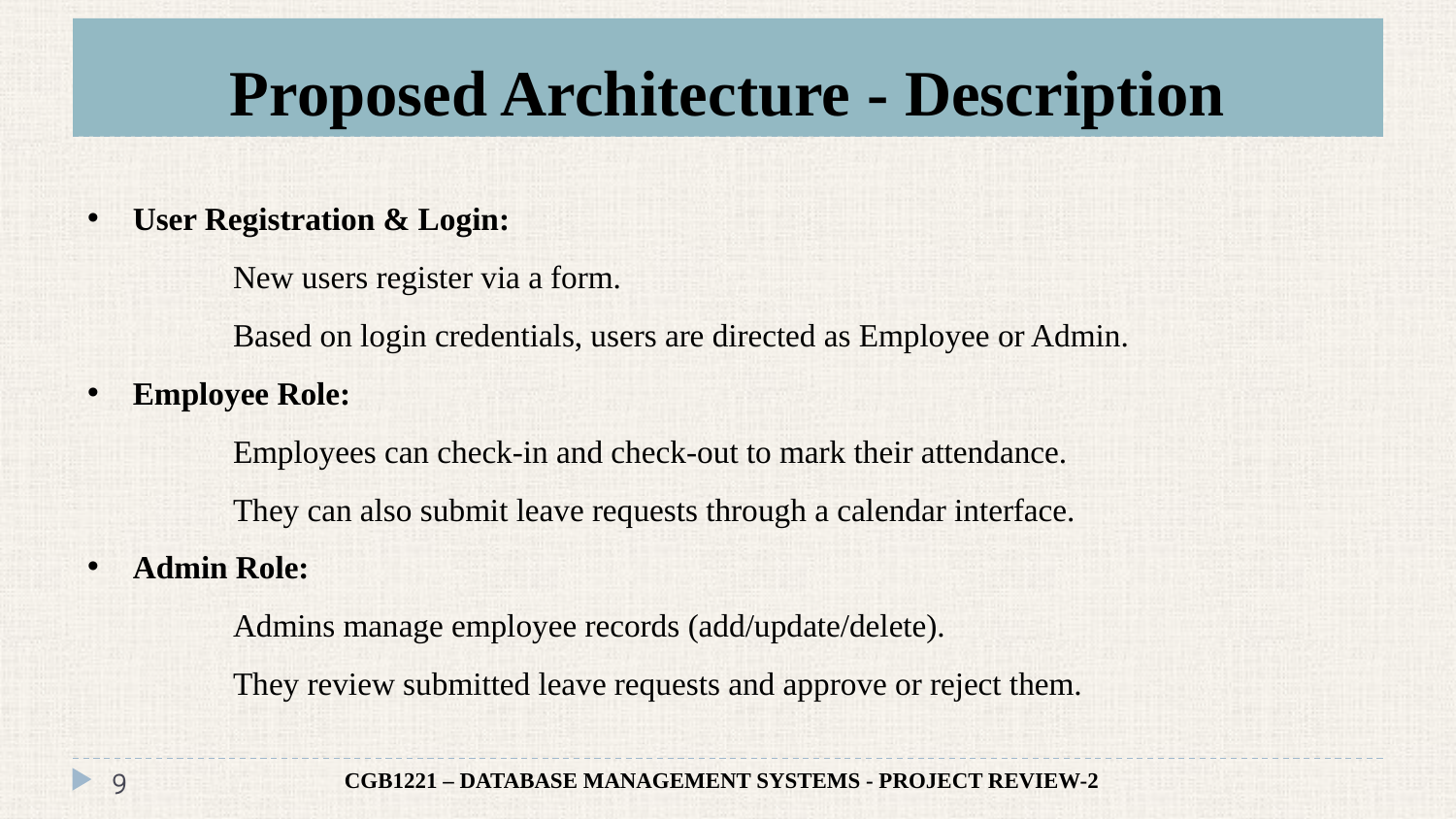

# Proposed Architecture - Description
User Registration & Login:
	New users register via a form.
	Based on login credentials, users are directed as Employee or Admin.
Employee Role:
	Employees can check-in and check-out to mark their attendance.
	They can also submit leave requests through a calendar interface.
Admin Role:
	Admins manage employee records (add/update/delete).
	They review submitted leave requests and approve or reject them.
9
CGB1221 – DATABASE MANAGEMENT SYSTEMS - PROJECT REVIEW-2